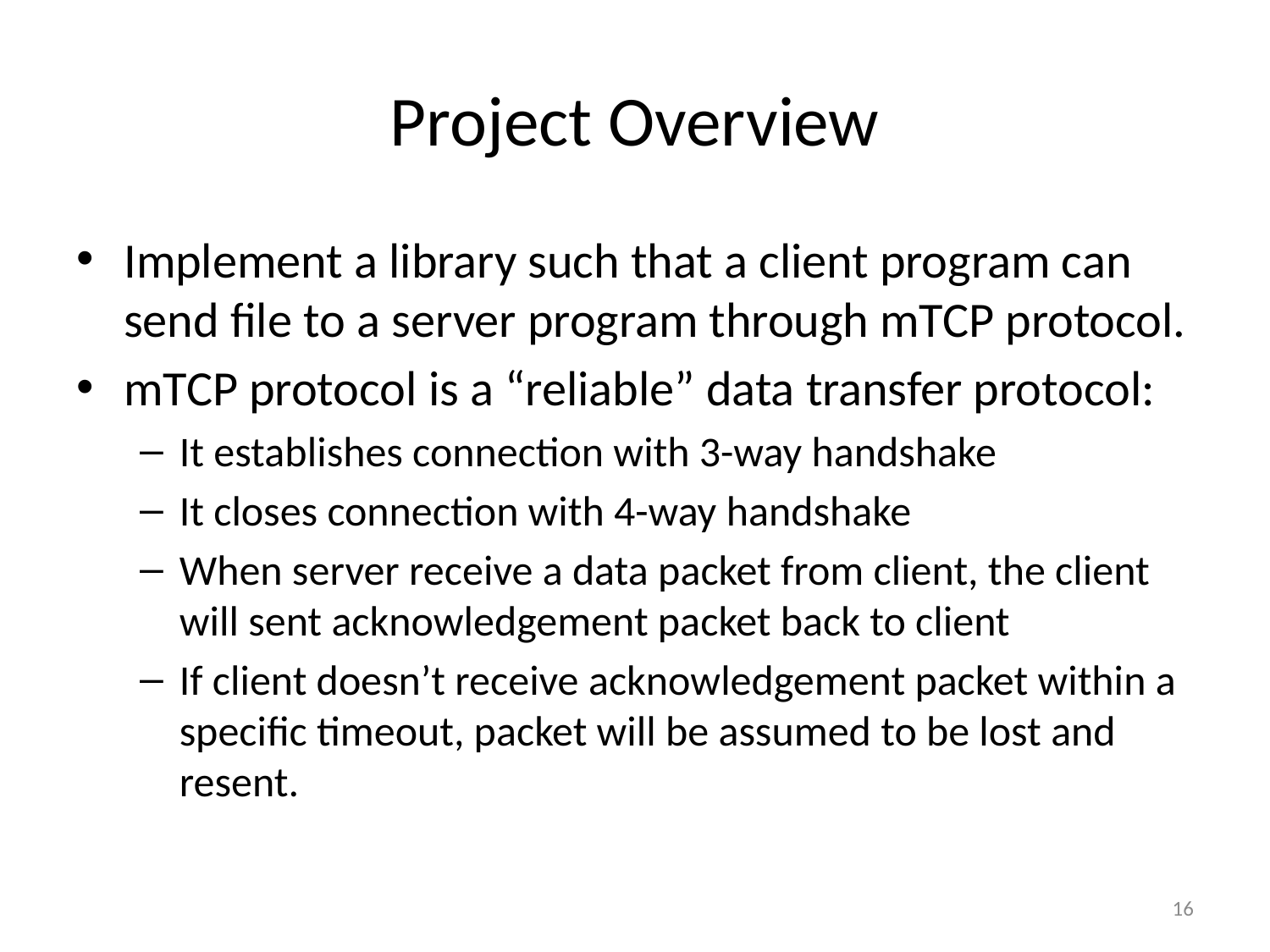

# Project Overview
Implement a library such that a client program can send file to a server program through mTCP protocol.
mTCP protocol is a “reliable” data transfer protocol:
It establishes connection with 3-way handshake
It closes connection with 4-way handshake
When server receive a data packet from client, the client will sent acknowledgement packet back to client
If client doesn’t receive acknowledgement packet within a specific timeout, packet will be assumed to be lost and resent.
16